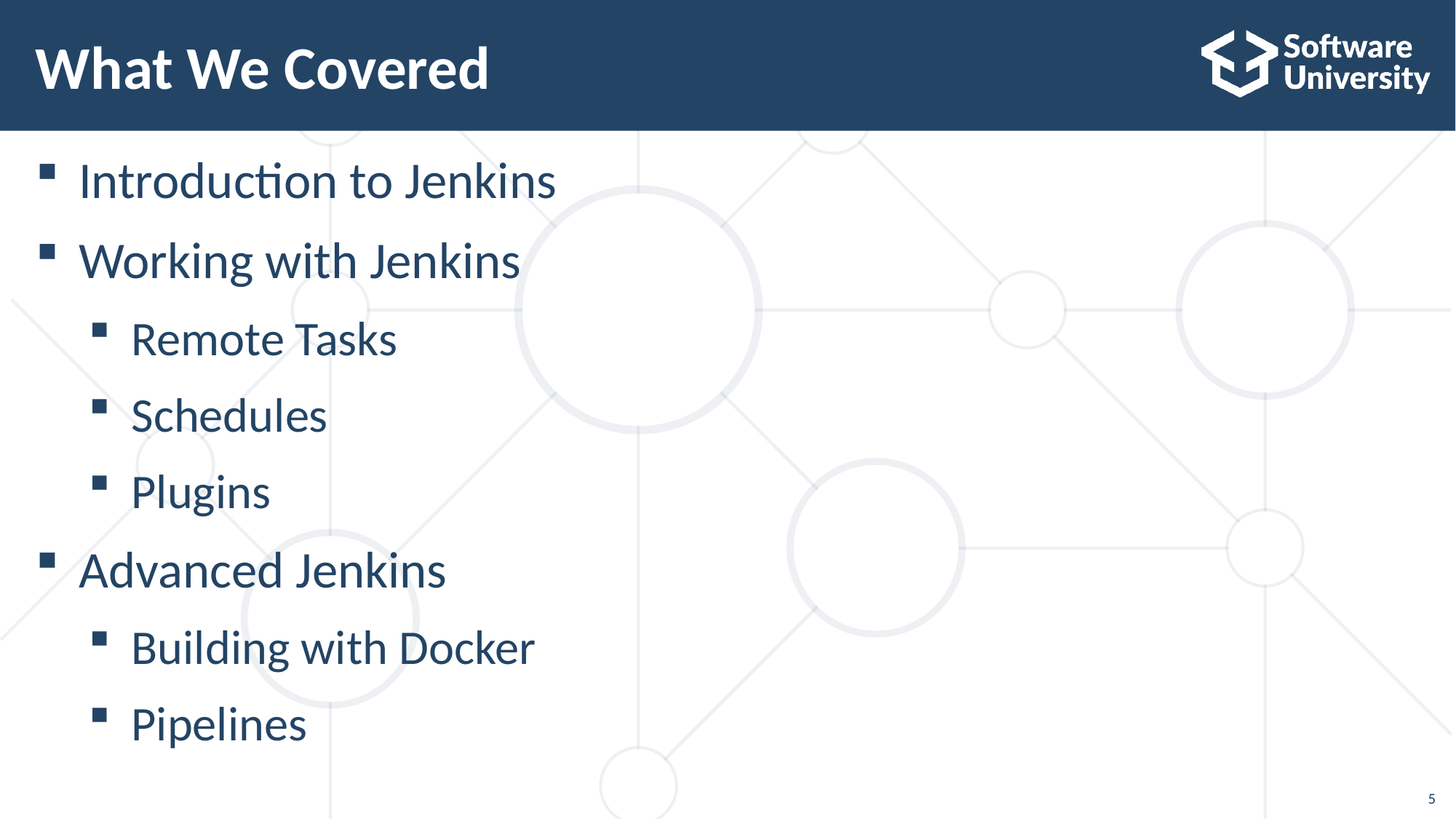

# What We Covered
Introduction to Jenkins
Working with Jenkins
Remote Tasks
Schedules
Plugins
Advanced Jenkins
Building with Docker
Pipelines
5